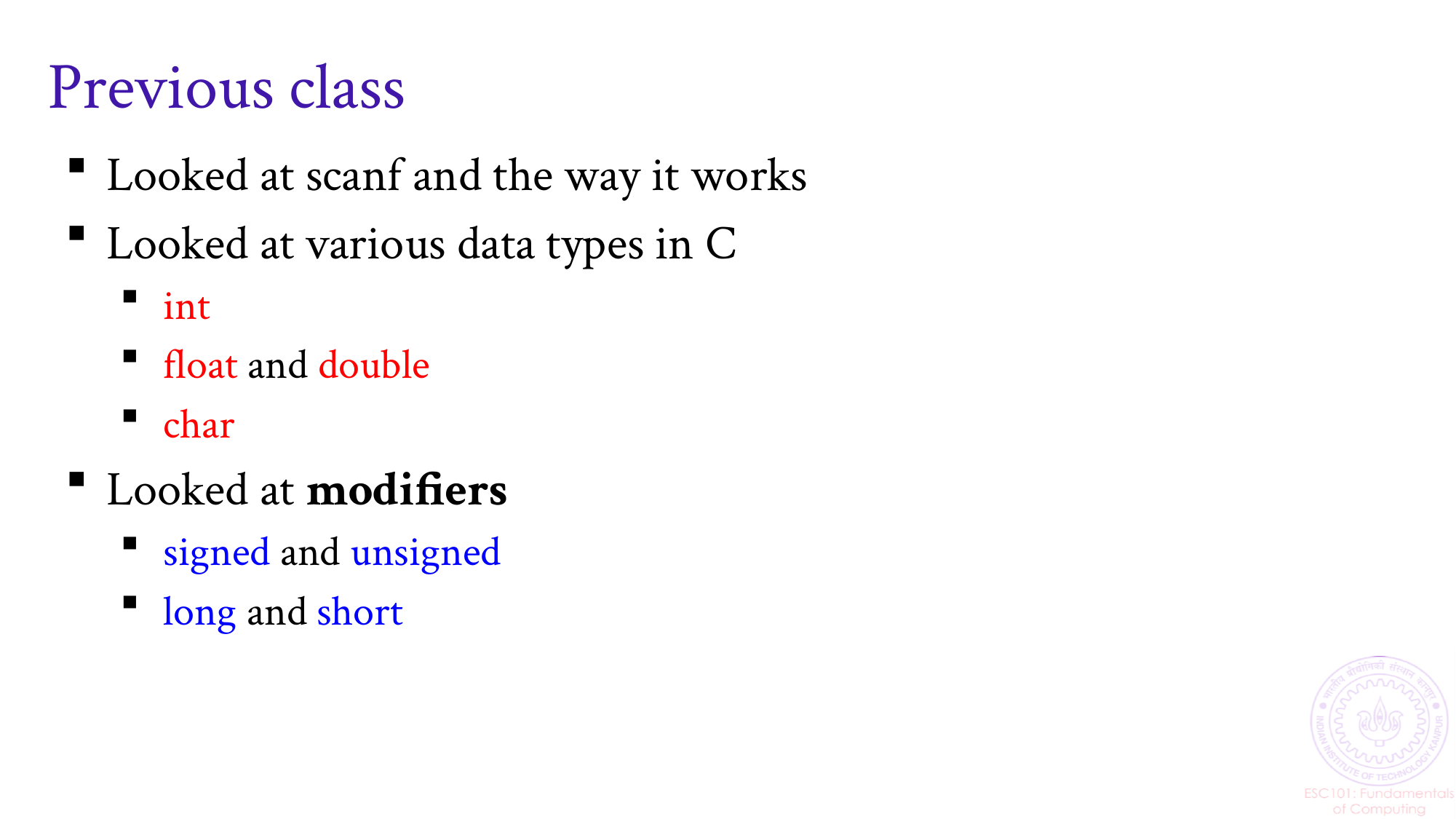

# Previous class
Looked at scanf and the way it works
Looked at various data types in C
 int
 float and double
 char
Looked at modifiers
 signed and unsigned
 long and short

3